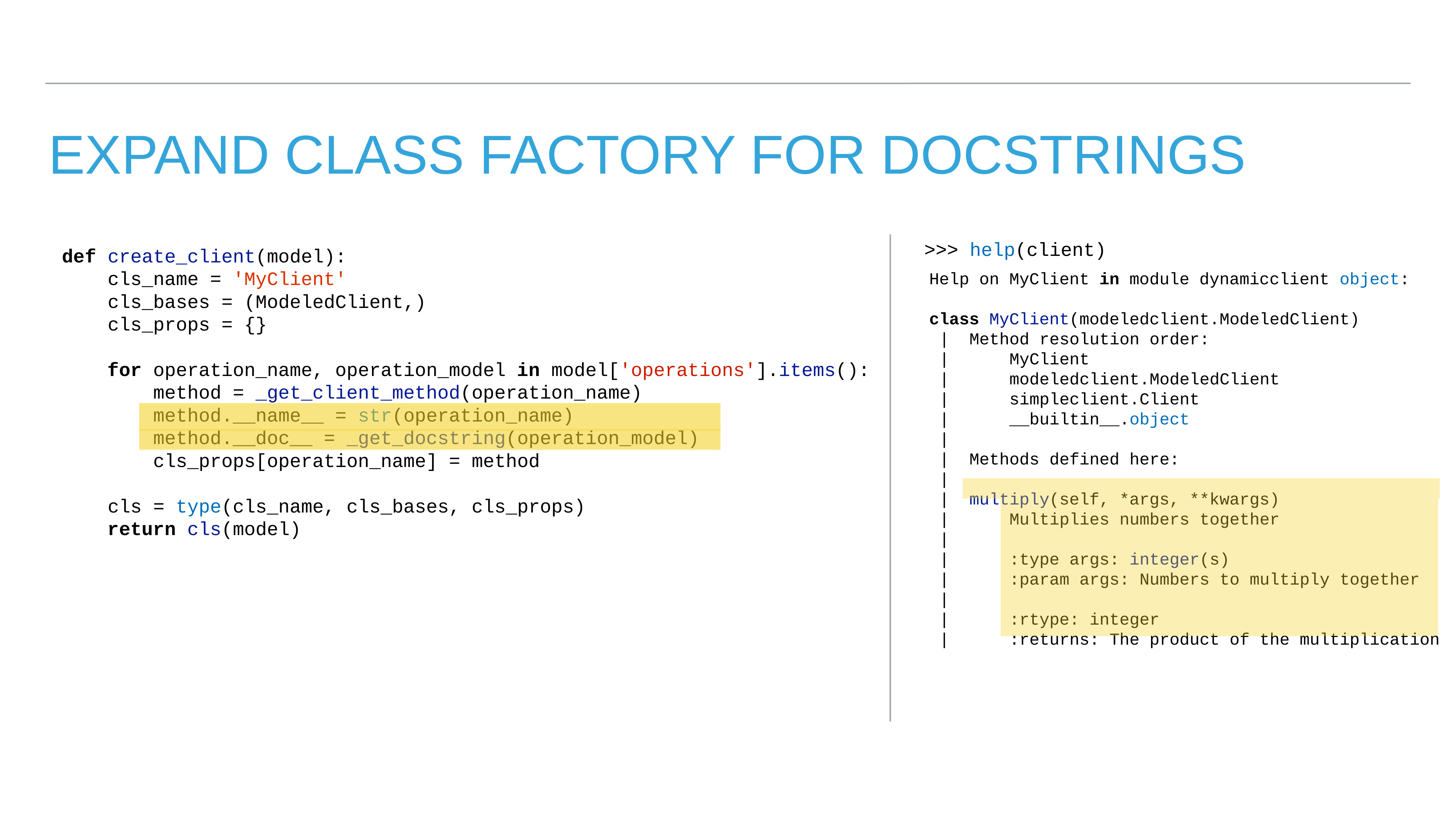

25
# Expand class factory for Docstrings

>>> help(client)
def create_client(model):
    cls_name = 'MyClient'
    cls_bases = (ModeledClient,)
    cls_props = {}

    for operation_name, operation_model in model['operations'].items():
        method = _get_client_method(operation_name)
        method.__name__ = str(operation_name)
        method.__doc__ = _get_docstring(operation_model)
        cls_props[operation_name] = method

    cls = type(cls_name, cls_bases, cls_props)
    return cls(model)
Help on MyClient in module dynamicclient object:

class MyClient(modeledclient.ModeledClient)
 |  Method resolution order:
 |      MyClient
 |      modeledclient.ModeledClient
 |      simpleclient.Client
 |      __builtin__.object
 |
 |  Methods defined here:
 |
 |  multiply(self, *args, **kwargs)
 |      Multiplies numbers together
 |
 |      :type args: integer(s)
 |      :param args: Numbers to multiply together
 |
 |      :rtype: integer
 |      :returns: The product of the multiplication